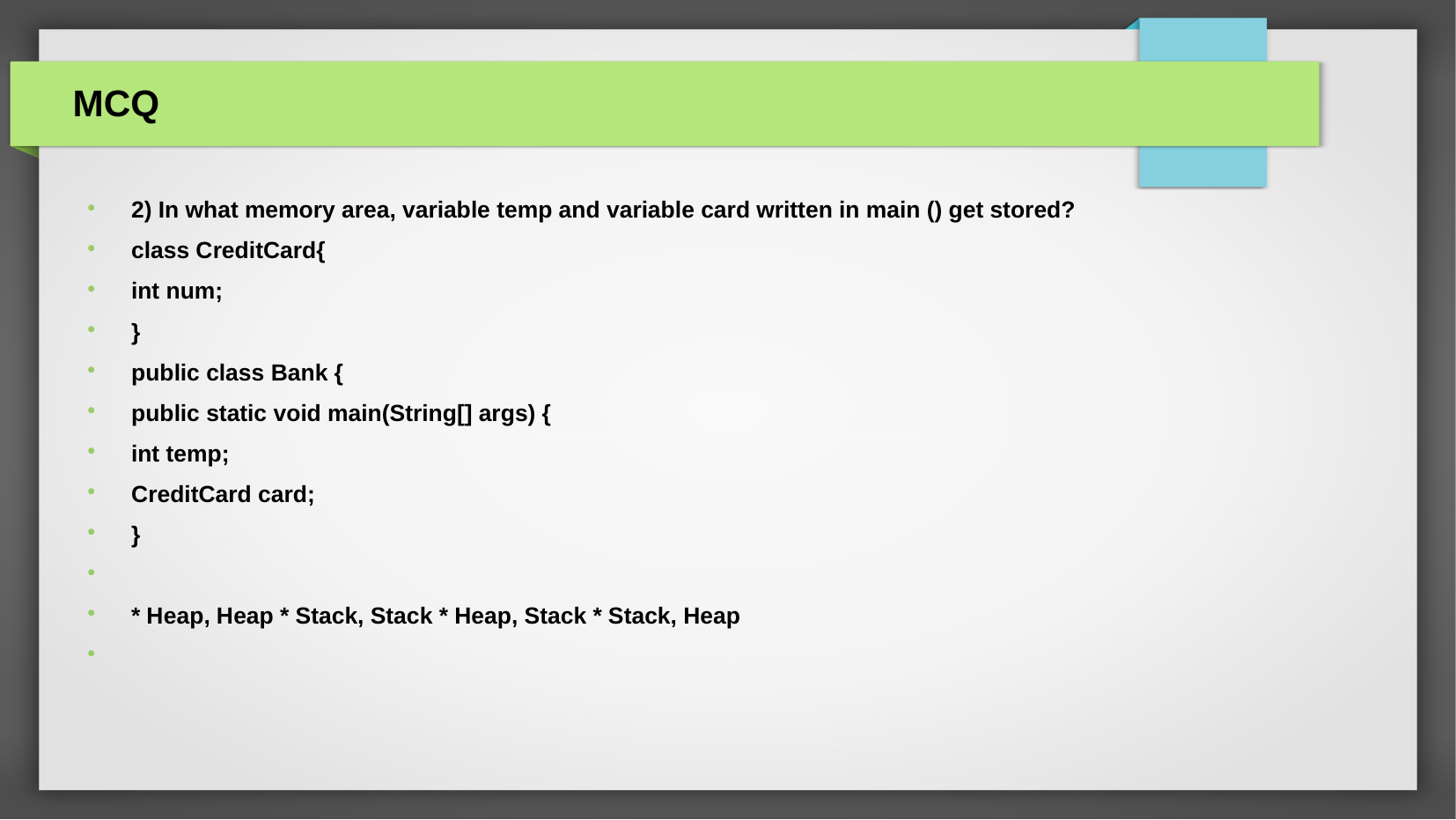

MCQ
2) In what memory area, variable temp and variable card written in main () get stored?
class CreditCard{
int num;
}
public class Bank {
public static void main(String[] args) {
int temp;
CreditCard card;
}

* Heap, Heap * Stack, Stack * Heap, Stack * Stack, Heap